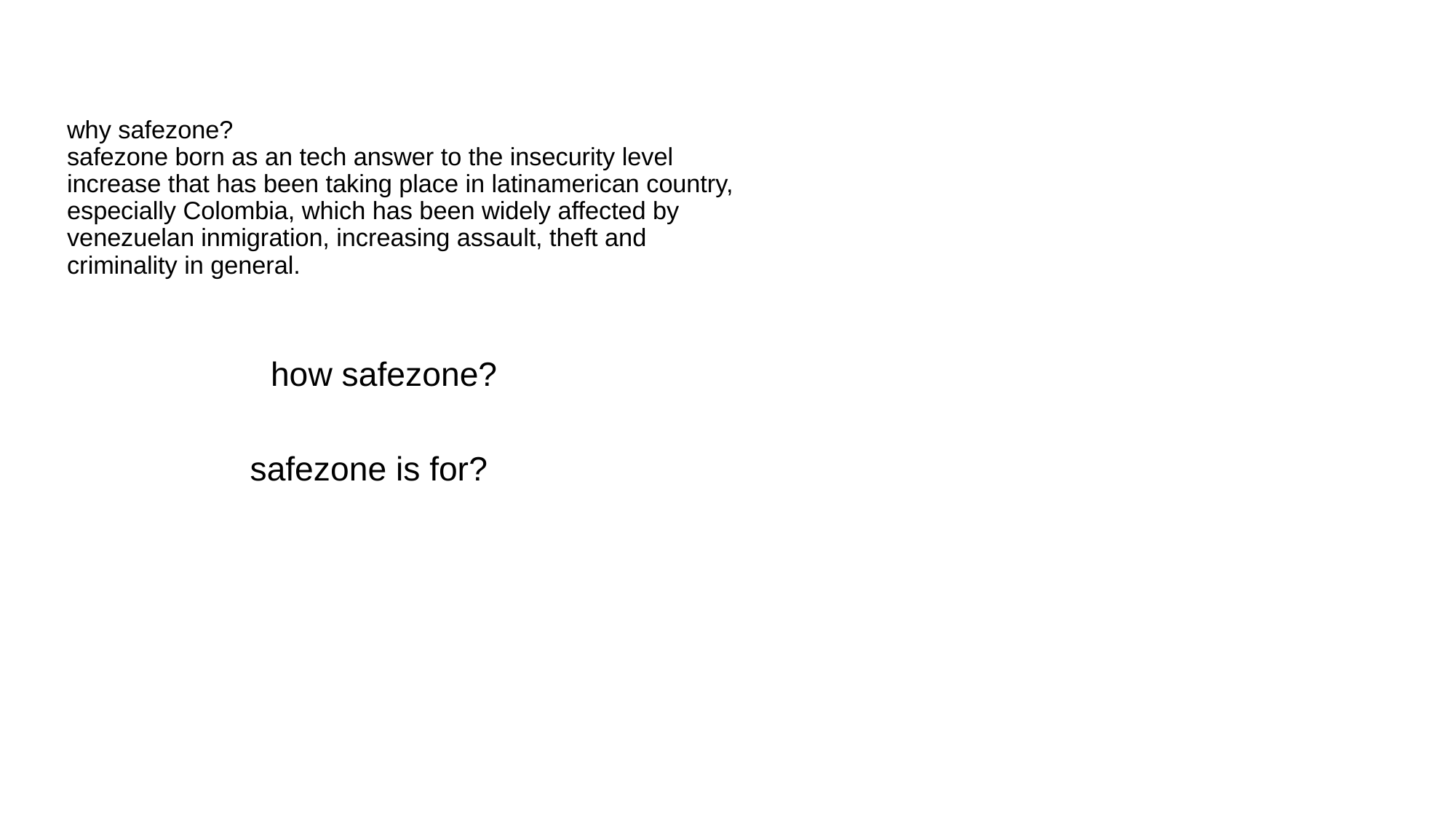

# why safezone?
safezone born as an tech answer to the insecurity level increase that has been taking place in latinamerican country, especially Colombia, which has been widely affected by venezuelan inmigration, increasing assault, theft and criminality in general.
how safezone?
safezone is for?